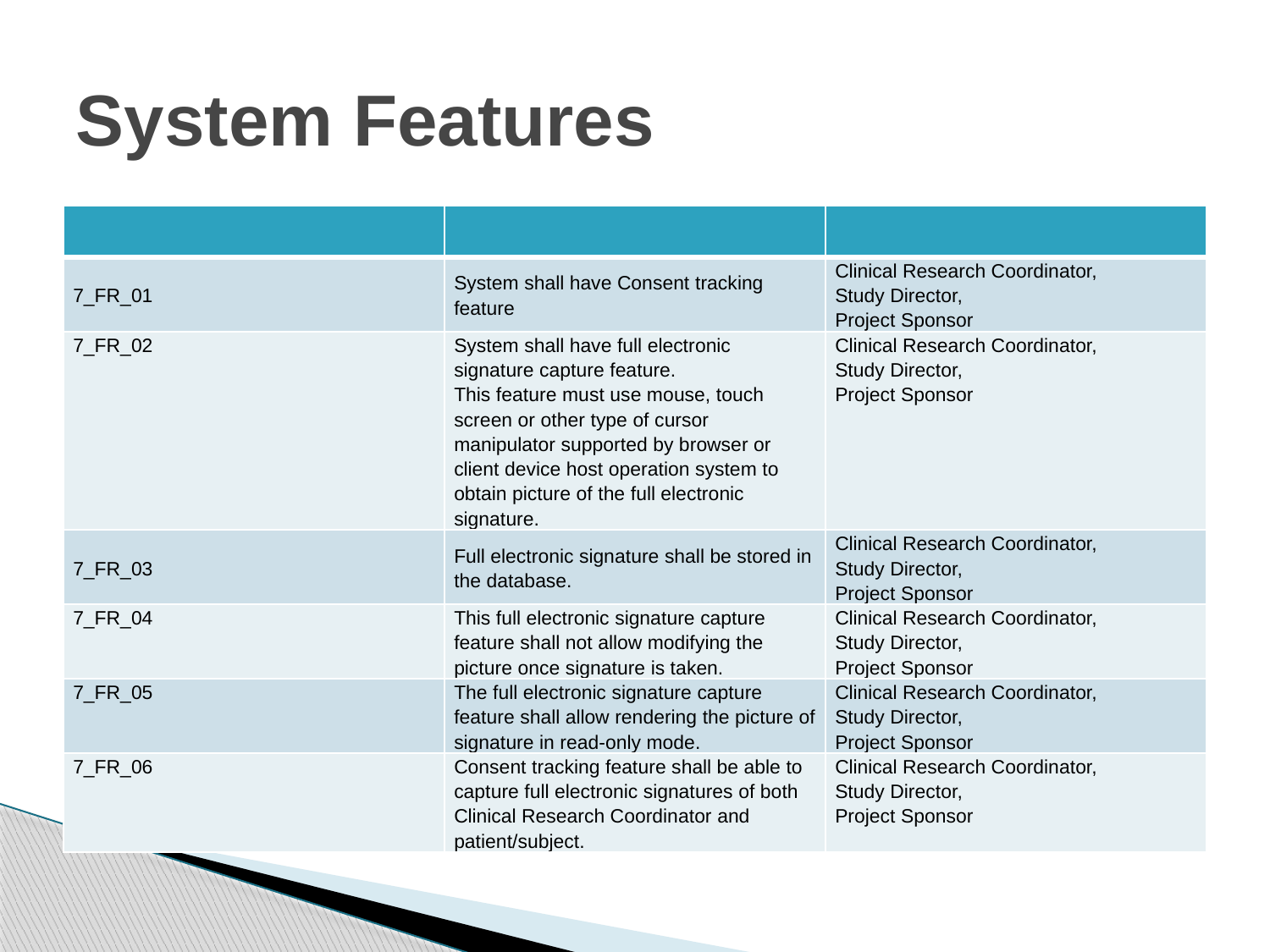

# System Features
|  |  |  |
| --- | --- | --- |
| 7\_FR\_01 | System shall have Consent tracking feature | Clinical Research Coordinator, Study Director, Project Sponsor |
| 7\_FR\_02 | System shall have full electronic signature capture feature. This feature must use mouse, touch screen or other type of cursor manipulator supported by browser or client device host operation system to obtain picture of the full electronic signature. | Clinical Research Coordinator, Study Director, Project Sponsor |
| 7\_FR\_03 | Full electronic signature shall be stored in the database. | Clinical Research Coordinator, Study Director, Project Sponsor |
| 7\_FR\_04 | This full electronic signature capture feature shall not allow modifying the picture once signature is taken. | Clinical Research Coordinator, Study Director, Project Sponsor |
| 7\_FR\_05 | The full electronic signature capture feature shall allow rendering the picture of signature in read-only mode. | Clinical Research Coordinator, Study Director, Project Sponsor |
| 7\_FR\_06 | Consent tracking feature shall be able to capture full electronic signatures of both Clinical Research Coordinator and patient/subject. | Clinical Research Coordinator, Study Director, Project Sponsor |